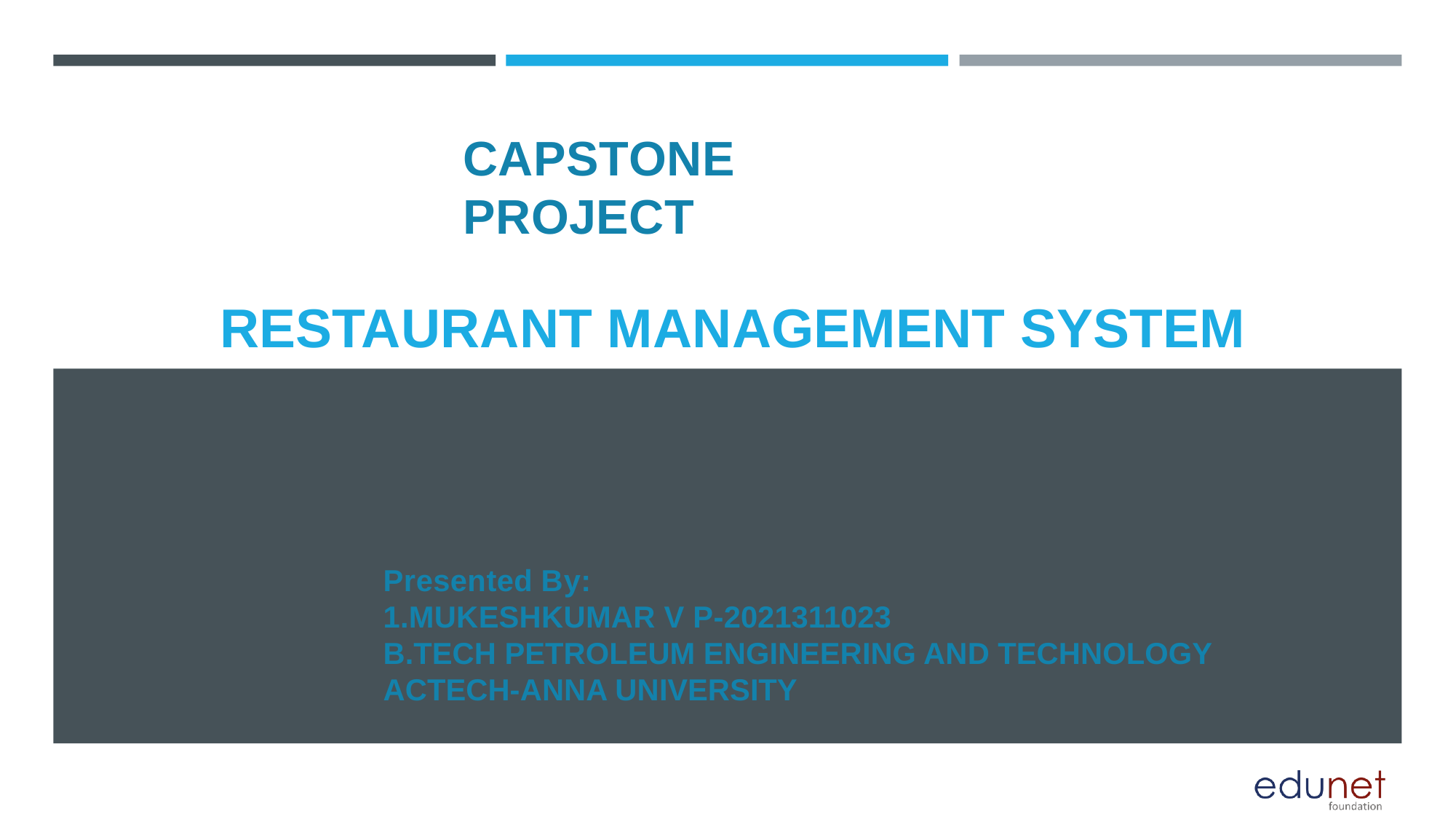

# CAPSTONE PROJECT
RESTAURANT MANAGEMENT SYSTEM

Presented By:
1.MUKESHKUMAR V P-2021311023
B.TECH PETROLEUM ENGINEERING AND TECHNOLOGY
ACTECH-ANNA UNIVERSITY